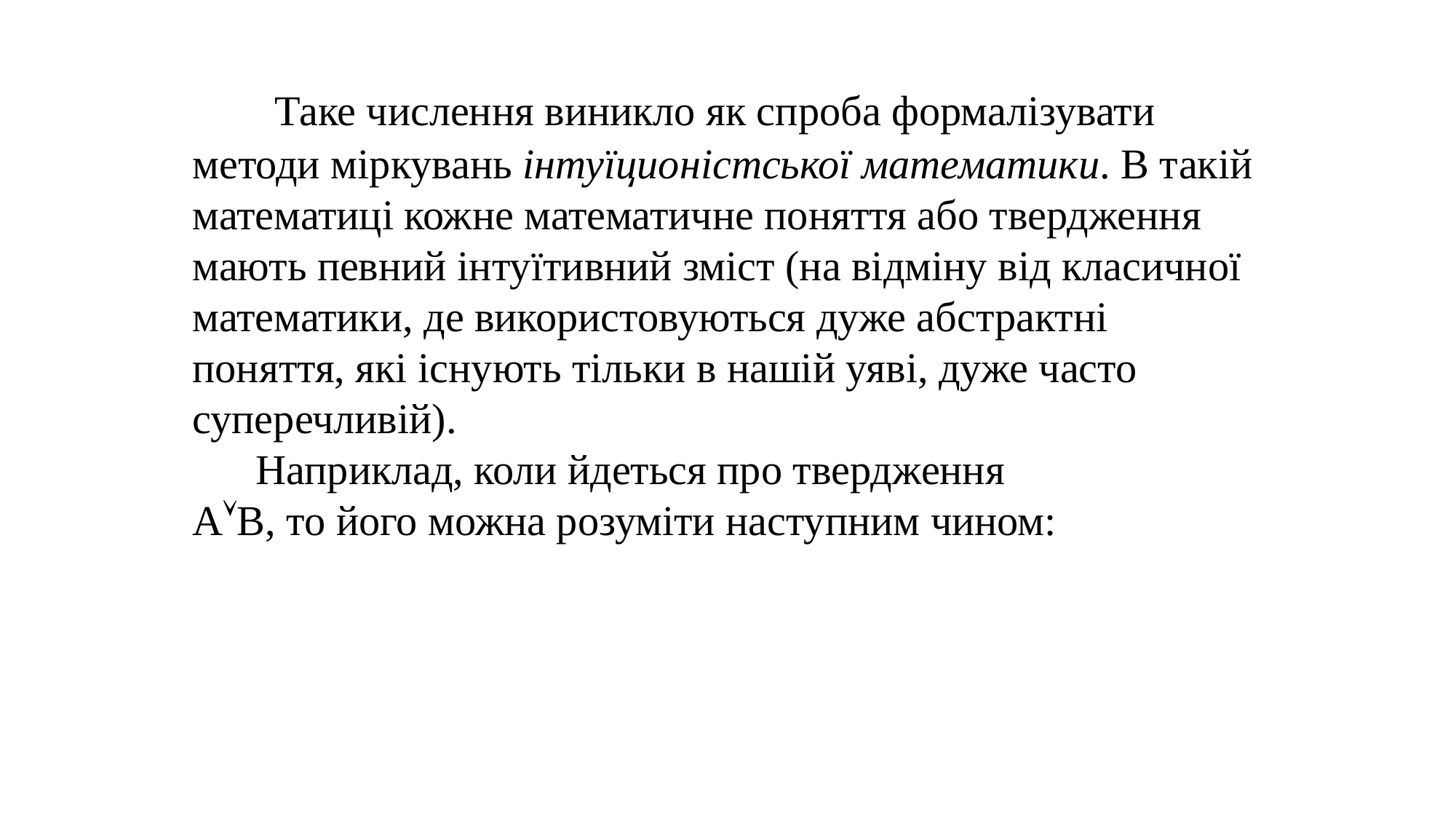

Таке числення виникло як спроба формалізувати методи міркувань інтуїционістської математики. В такій математиці кожне математичне поняття або твердження мають певний інтуїтивний зміст (на відміну від класичної математики, де використовуються дуже абстрактні поняття, які існують тільки в нашій уяві, дуже часто суперечливій).
      Наприклад, коли йдеться про твердження
А∨В, то його можна розуміти наступним чином: